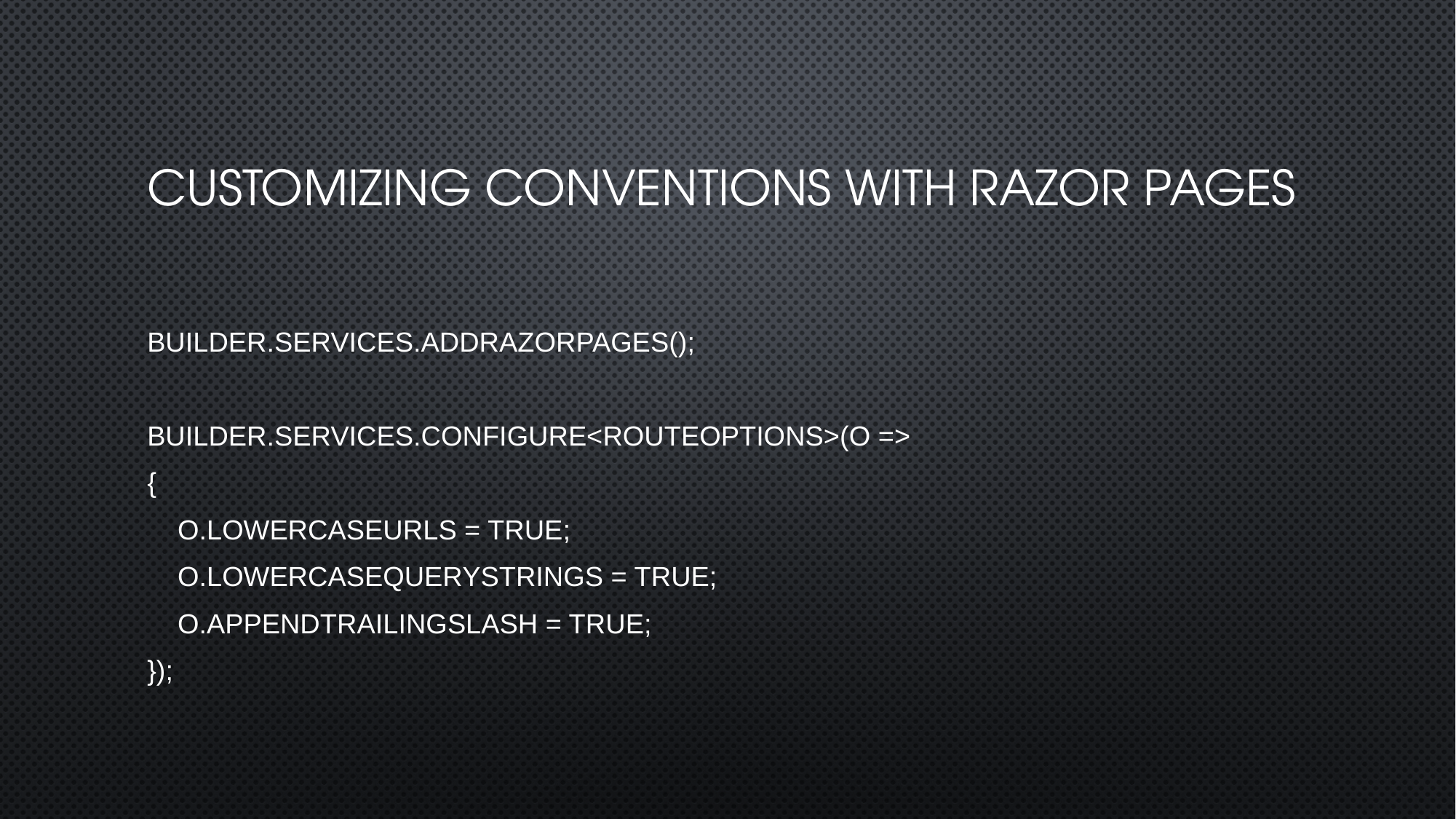

# Customizing conventions with Razor Pages
builder.Services.AddRazorPages();

builder.Services.Configure<RouteOptions>(o =>
{
    o.LowercaseUrls = true;
    o.LowercaseQueryStrings = true;
    o.AppendTrailingSlash = true;
});